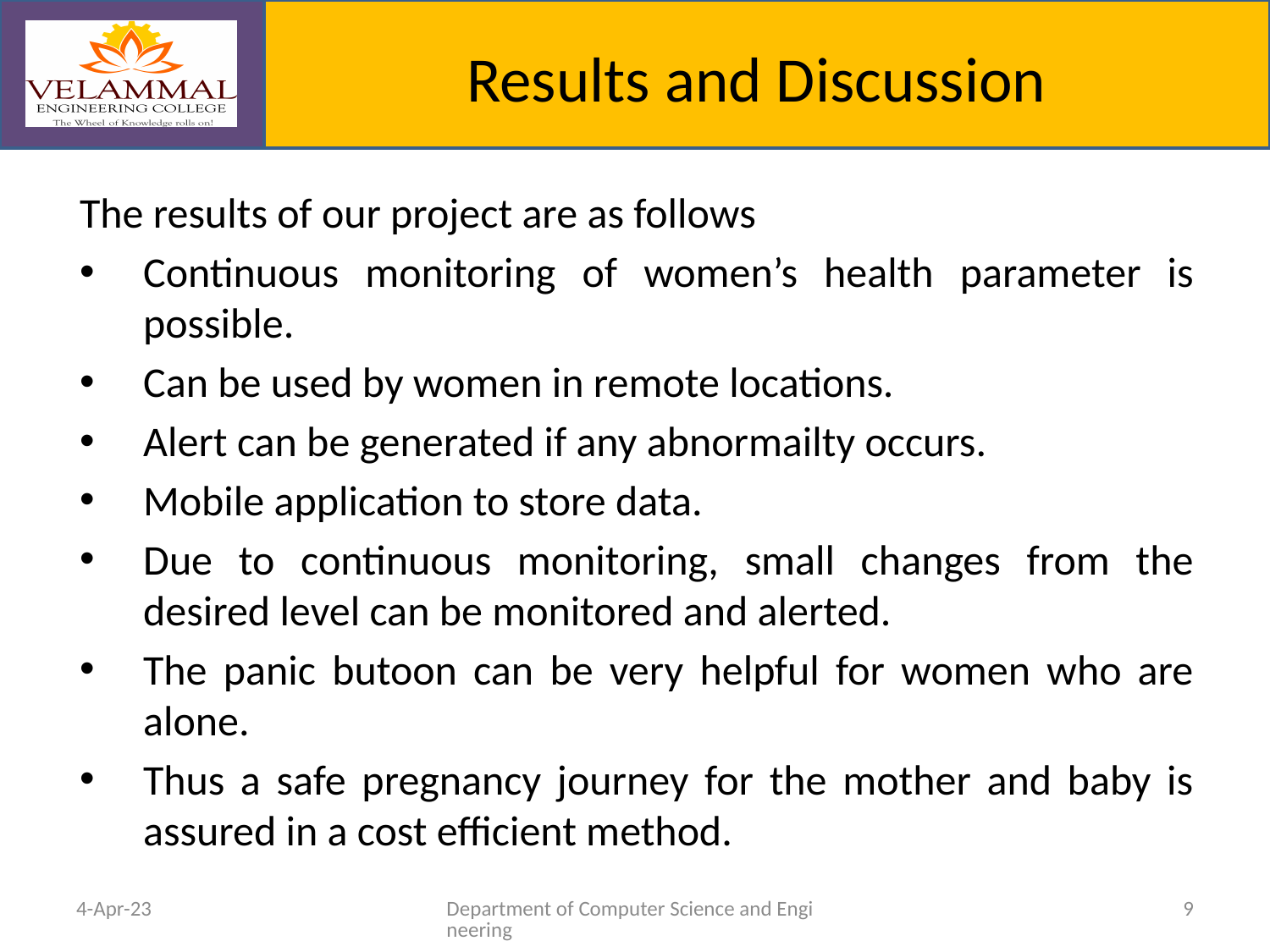

Results and Discussion
The results of our project are as follows
Continuous monitoring of women’s health parameter is possible.
Can be used by women in remote locations.
Alert can be generated if any abnormailty occurs.
Mobile application to store data.
Due to continuous monitoring, small changes from the desired level can be monitored and alerted.
The panic butoon can be very helpful for women who are alone.
Thus a safe pregnancy journey for the mother and baby is assured in a cost efficient method.

4-Apr-23
Department of Computer Science and Engineering
9